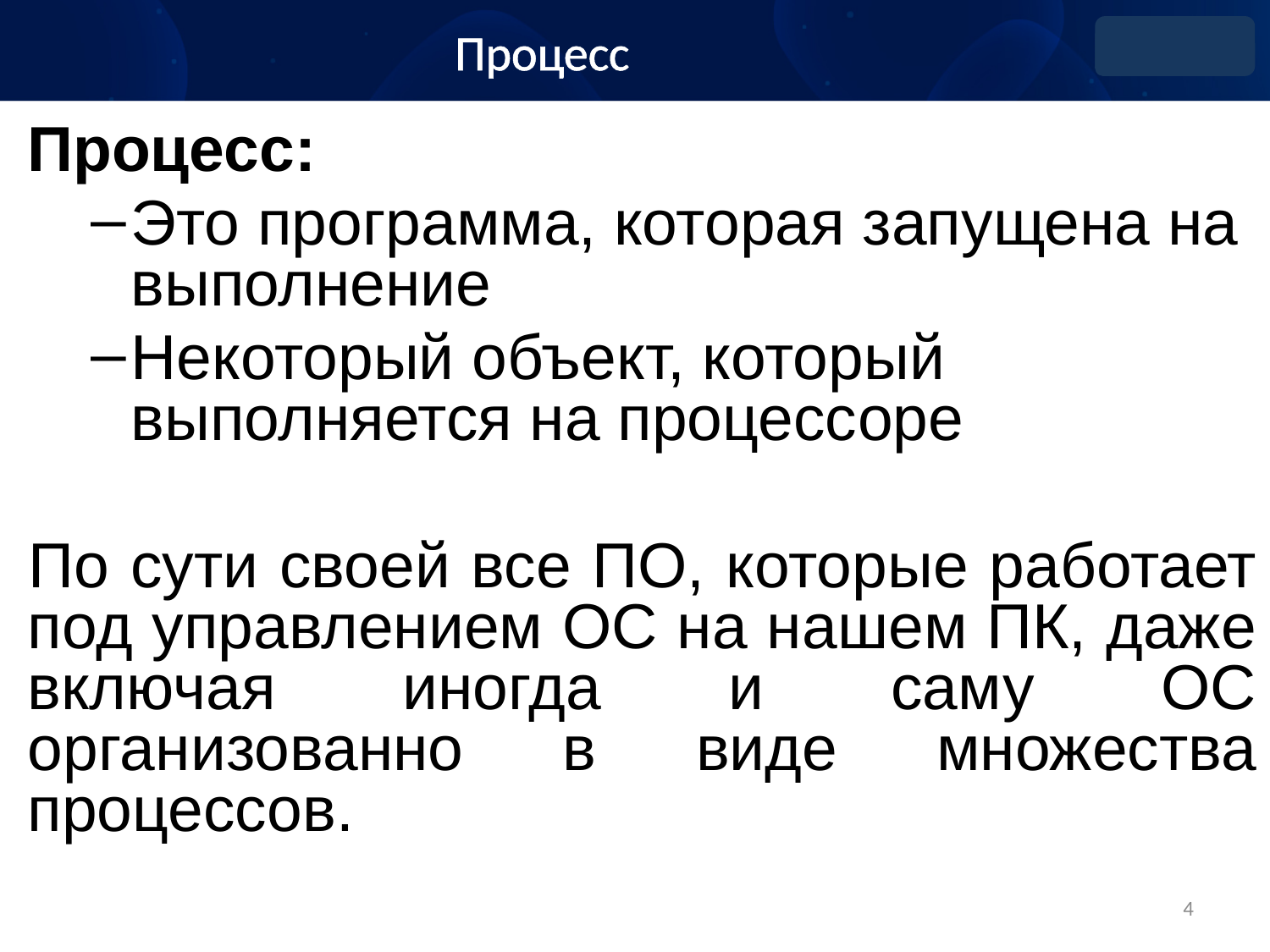

# Процесс
Процесс:
Это программа, которая запущена на выполнение
Некоторый объект, который выполняется на процессоре

По сути своей все ПО, которые работает под управлением ОС на нашем ПК, даже включая иногда и саму ОС организованно в виде множества процессов.
4